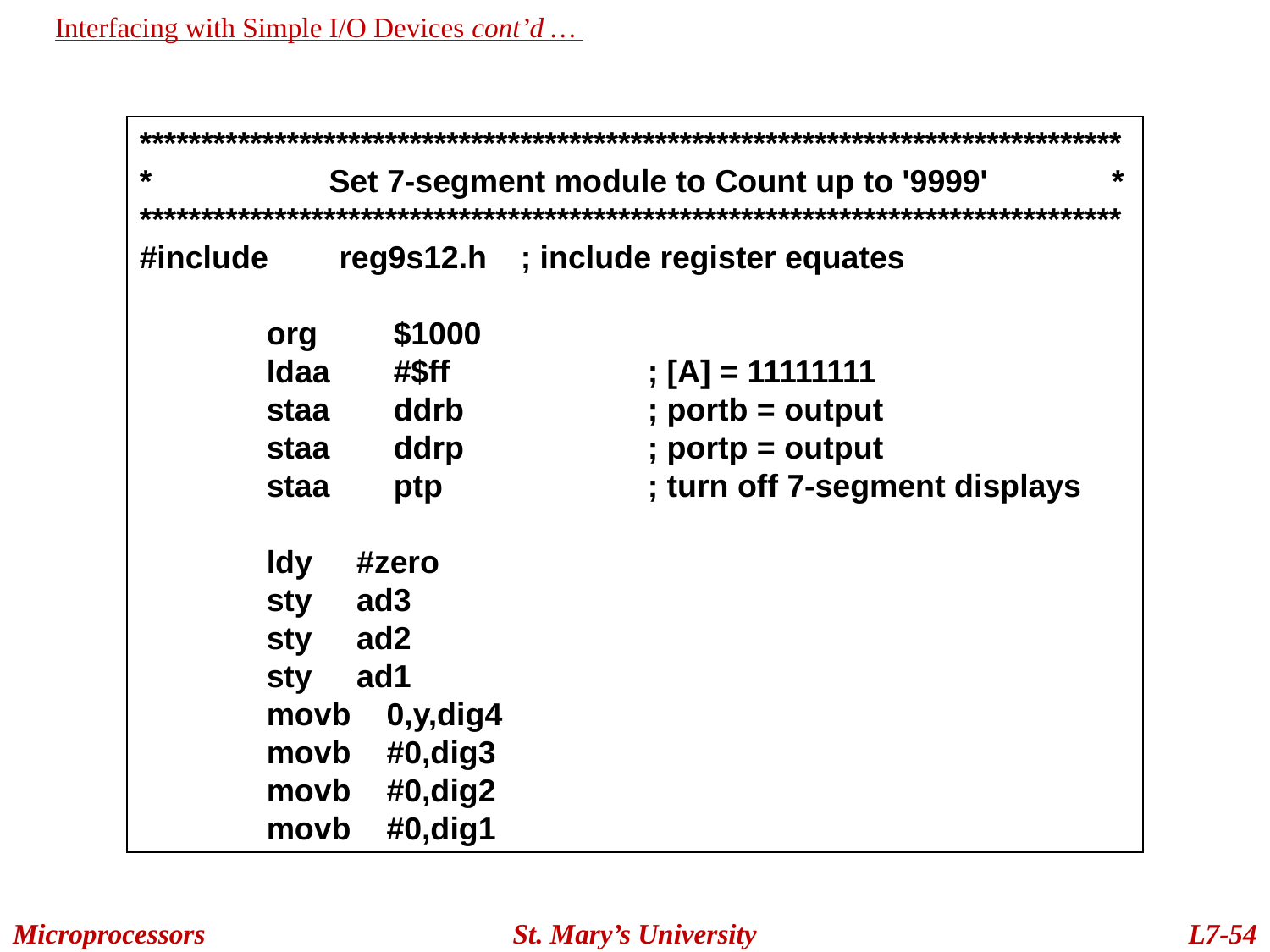

Interfacing with Simple I/O Devices cont’d …
********************************************************************************
*                    Set 7-segment module to Count up to '9999'              *
********************************************************************************
#include        reg9s12.h	; include register equates

	org	$1000
	ldaa	#$ff		; [A] = 11111111
	staa	ddrb		; portb = output
	staa	ddrp		; portp = output
	staa	ptp		; turn off 7-segment displays

	ldy     #zero
	sty     ad3
	sty     ad2
	sty     ad1
	movb    0,y,dig4
	movb    #0,dig3
	movb    #0,dig2
	movb    #0,dig1
Microprocessors
St. Mary’s University
L7-54